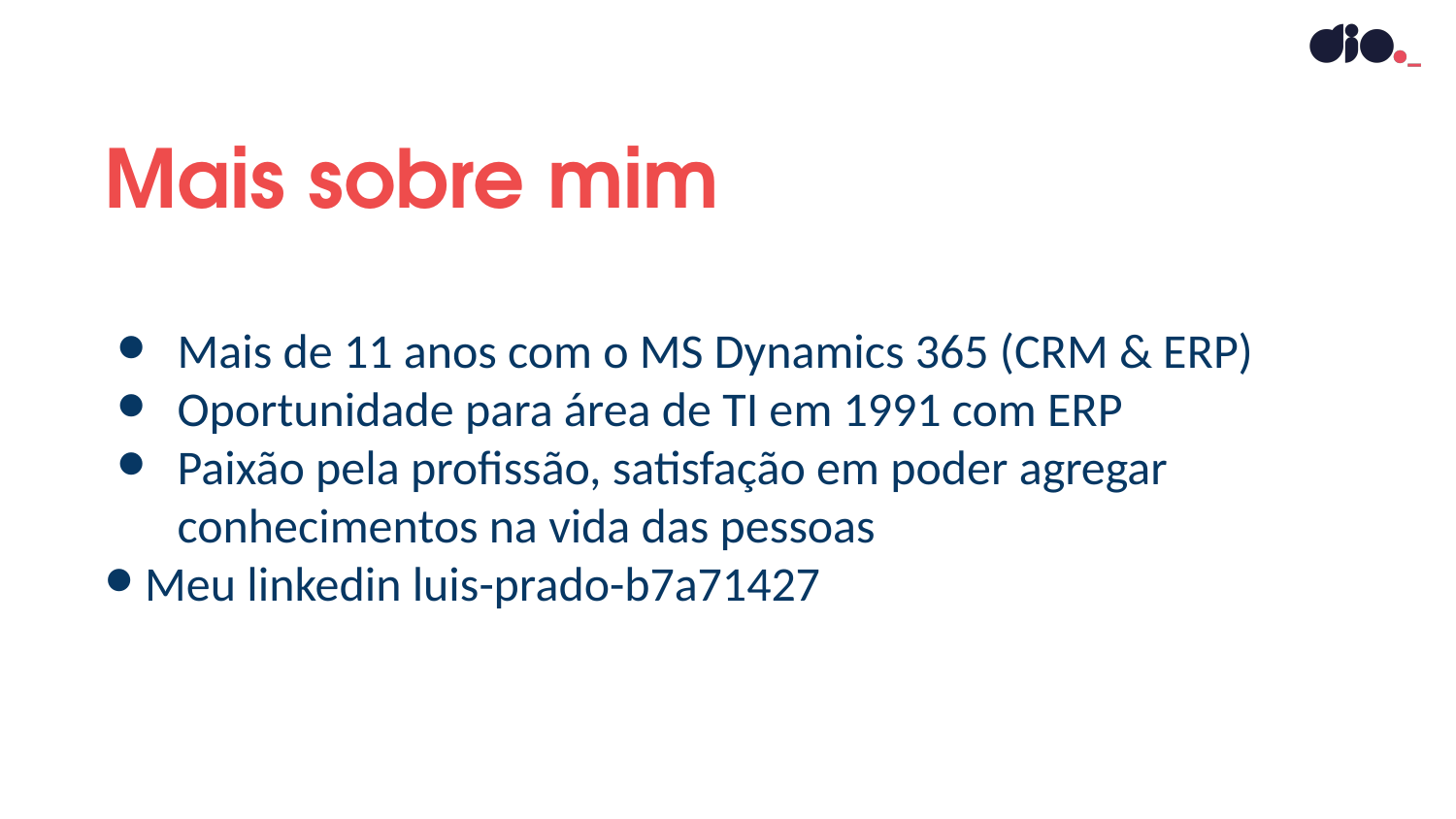

Mais sobre mim
Mais de 11 anos com o MS Dynamics 365 (CRM & ERP)
Oportunidade para área de TI em 1991 com ERP
Paixão pela profissão, satisfação em poder agregar conhecimentos na vida das pessoas
 Meu linkedin luis-prado-b7a71427